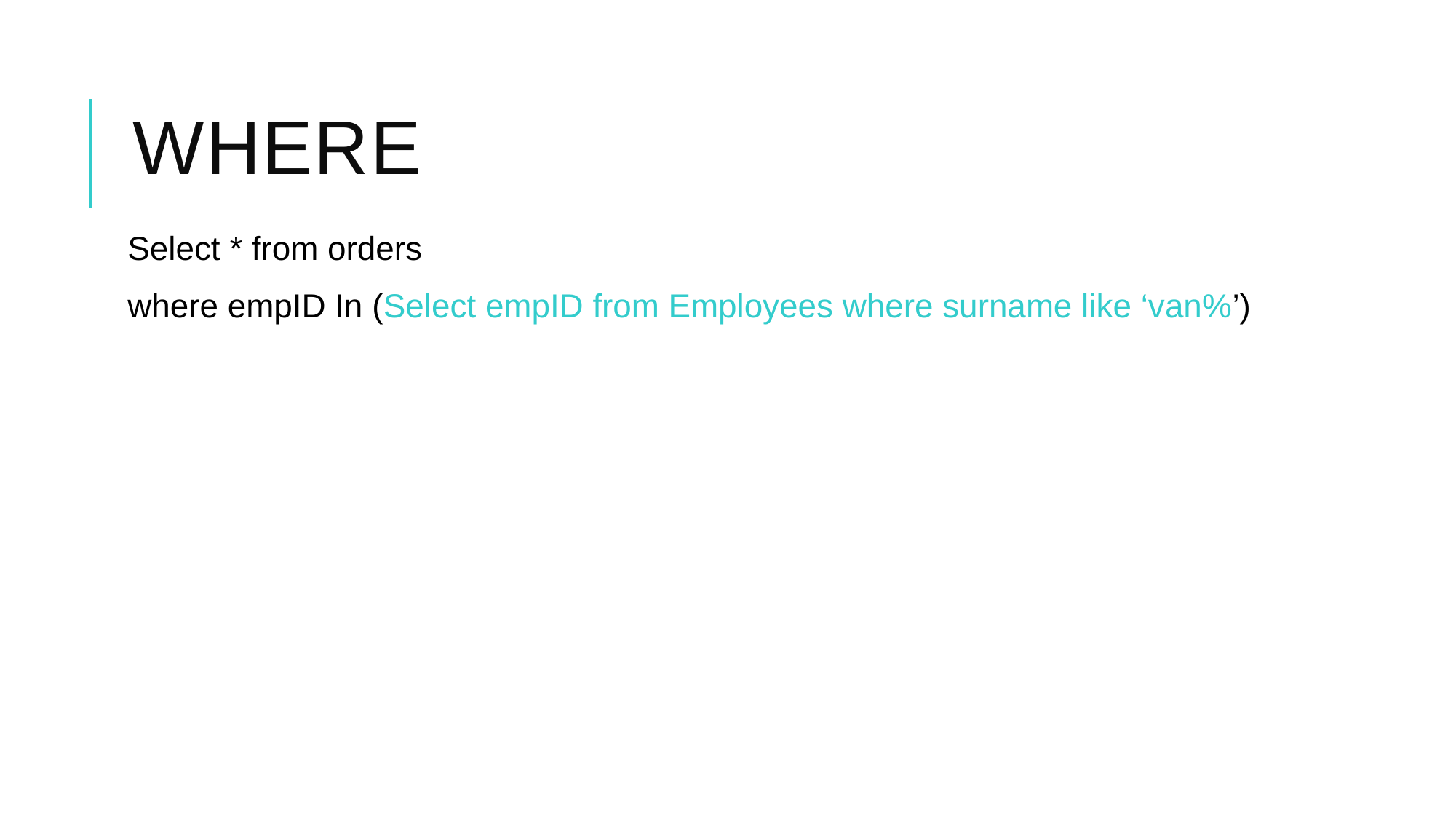

# where
Select * from orders
where empID In (Select empID from Employees where surname like ‘van%’)